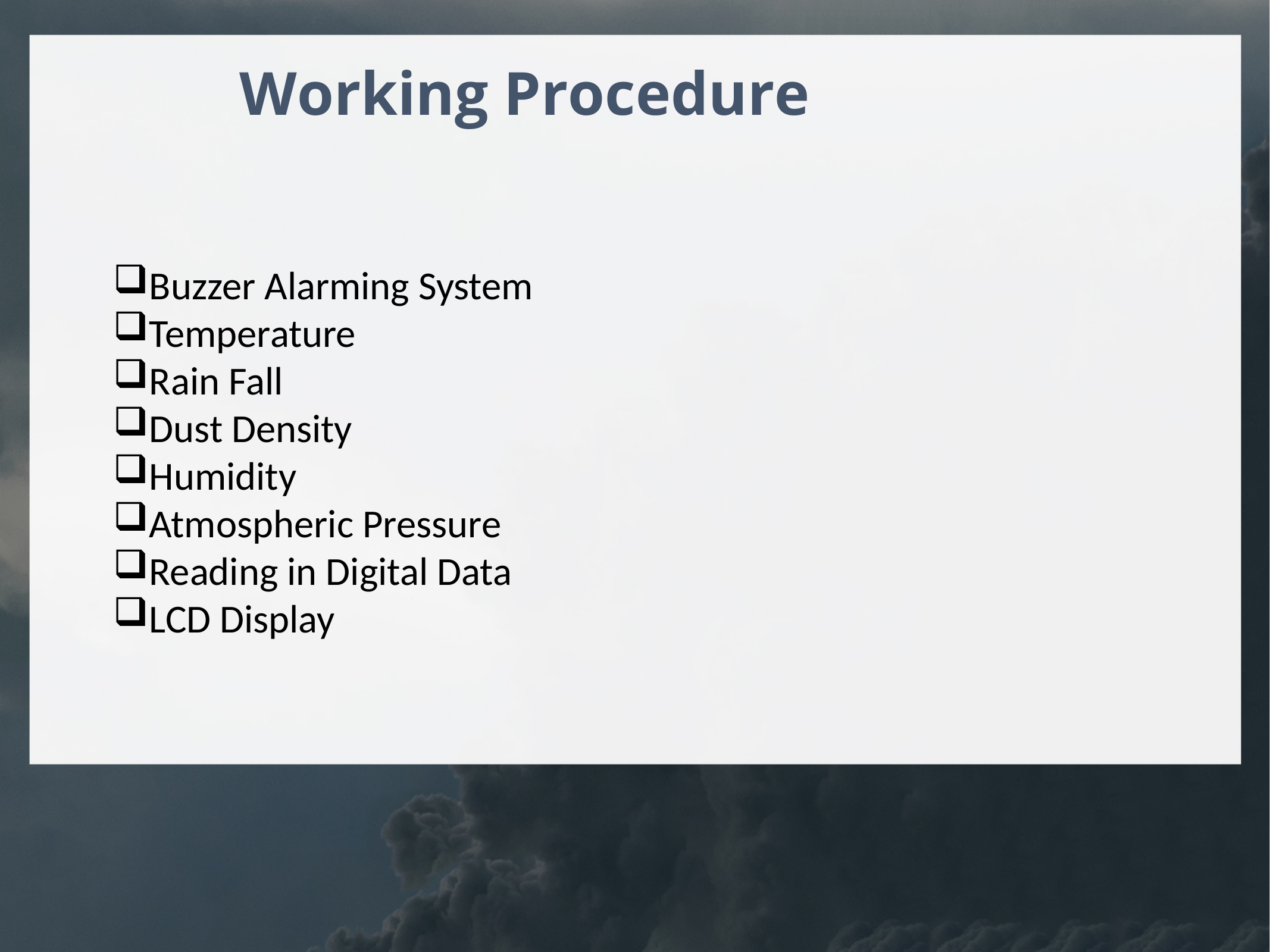

Working Procedure

Buzzer Alarming System
Temperature
Rain Fall
Dust Density
Humidity
Atmospheric Pressure
Reading in Digital Data
LCD Display